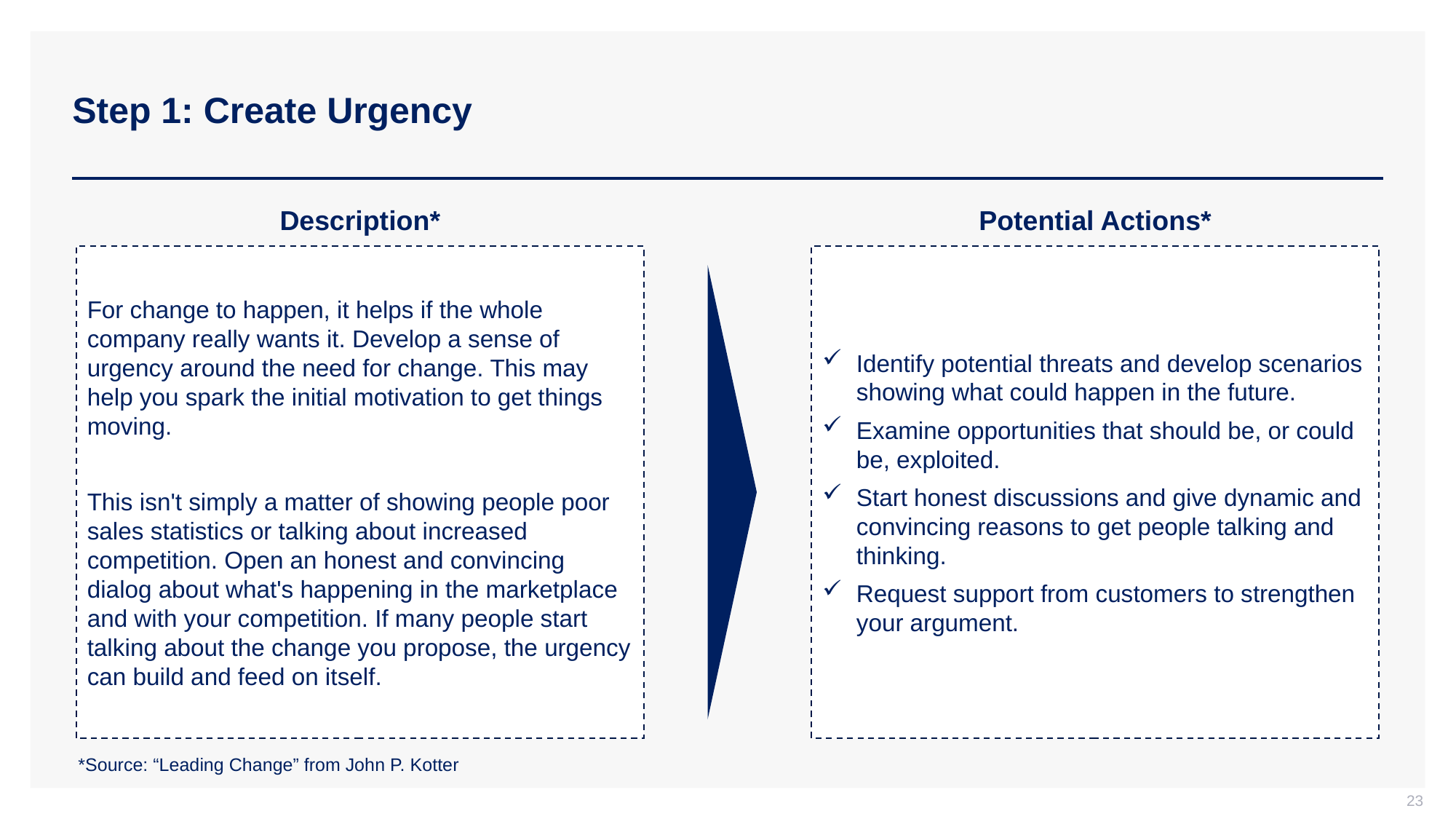

# Step 1: Create Urgency
Description*
Potential Actions*
For change to happen, it helps if the whole company really wants it. Develop a sense of urgency around the need for change. This may help you spark the initial motivation to get things moving.

This isn't simply a matter of showing people poor sales statistics or talking about increased competition. Open an honest and convincing dialog about what's happening in the marketplace and with your competition. If many people start talking about the change you propose, the urgency can build and feed on itself.
Identify potential threats and develop scenarios showing what could happen in the future.
Examine opportunities that should be, or could be, exploited.
Start honest discussions and give dynamic and convincing reasons to get people talking and thinking.
Request support from customers to strengthen your argument.

*Source: “Leading Change” from John P. Kotter
23